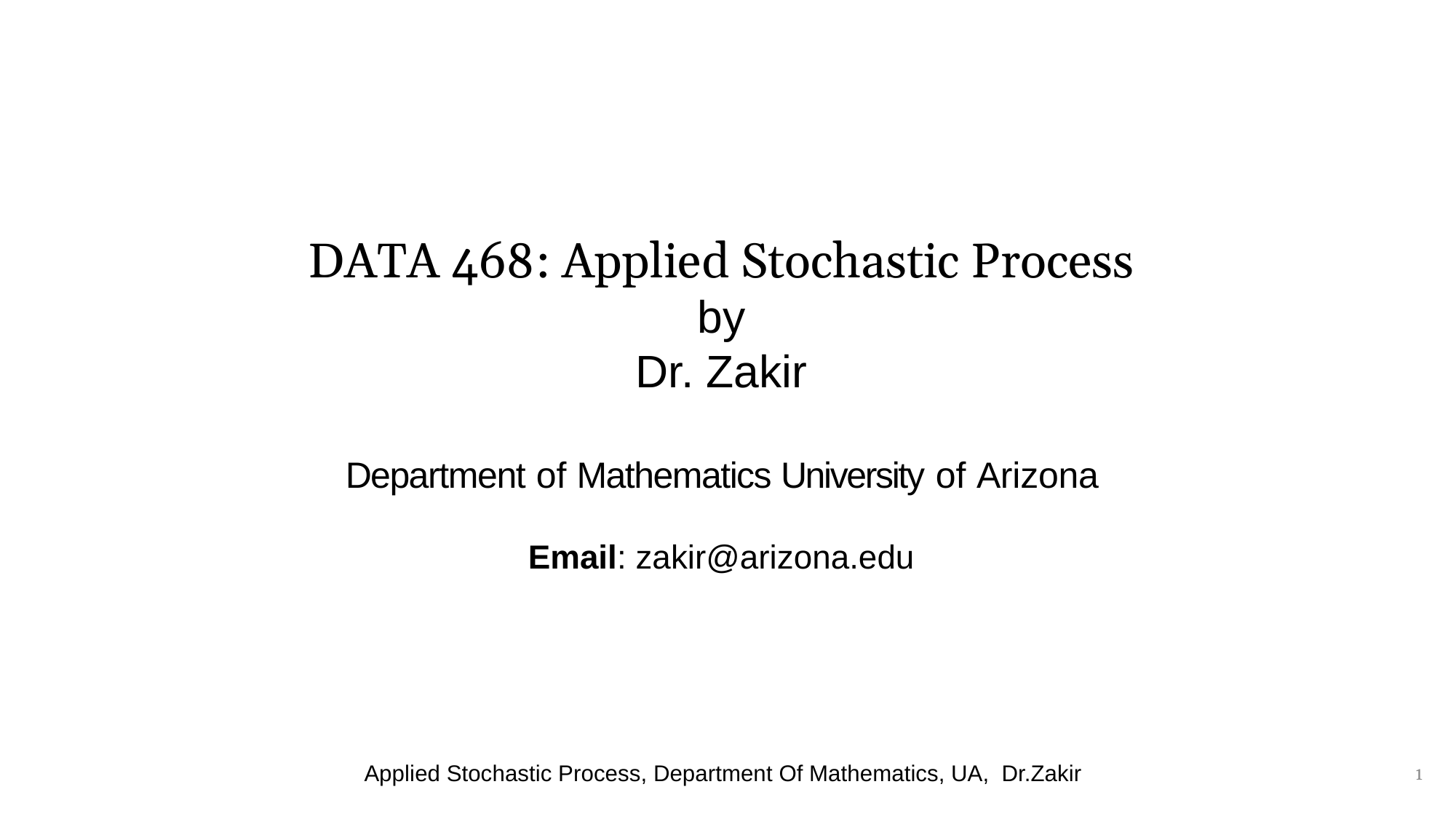

DATA 468: Applied Stochastic Process
by
Dr. Zakir

Department of Mathematics University of Arizona

Email: zakir@arizona.edu
Applied Stochastic Process, Department Of Mathematics, UA,  Dr.Zakir
1